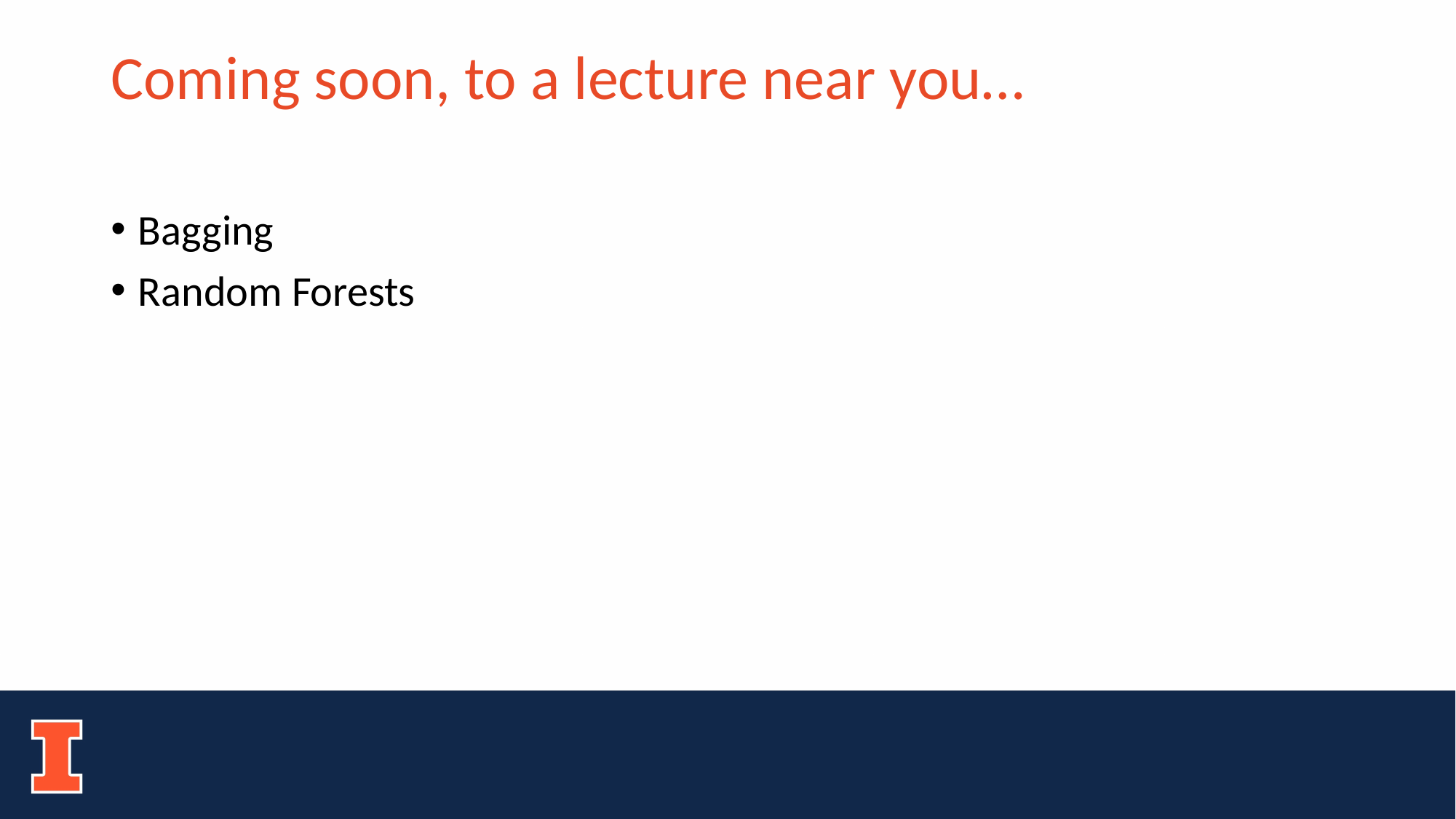

# Coming soon, to a lecture near you…

Bagging
Random Forests